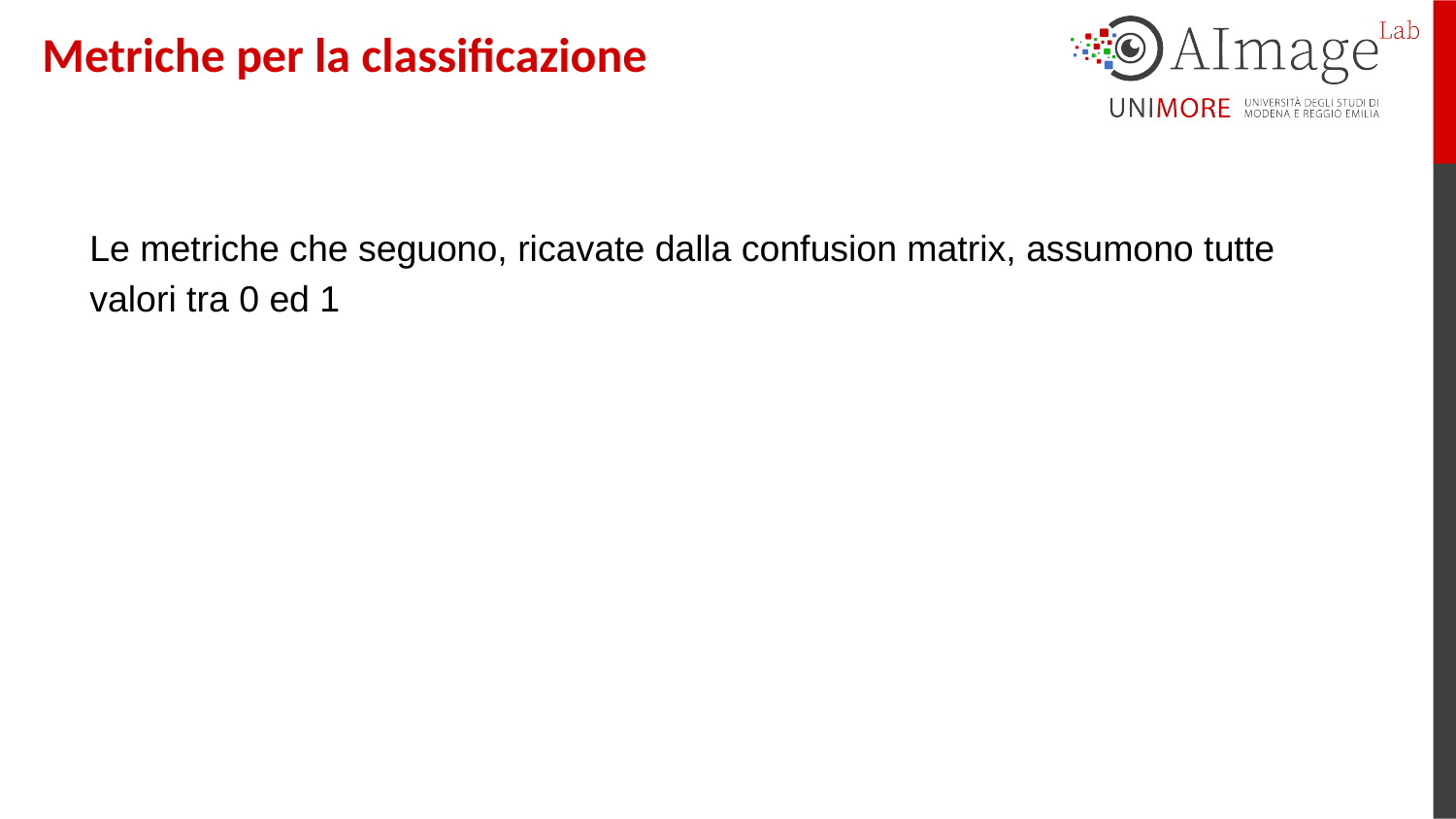

Metriche per la classificazione

Le metriche che seguono, ricavate dalla confusion matrix, assumono tutte valori tra 0 ed 1